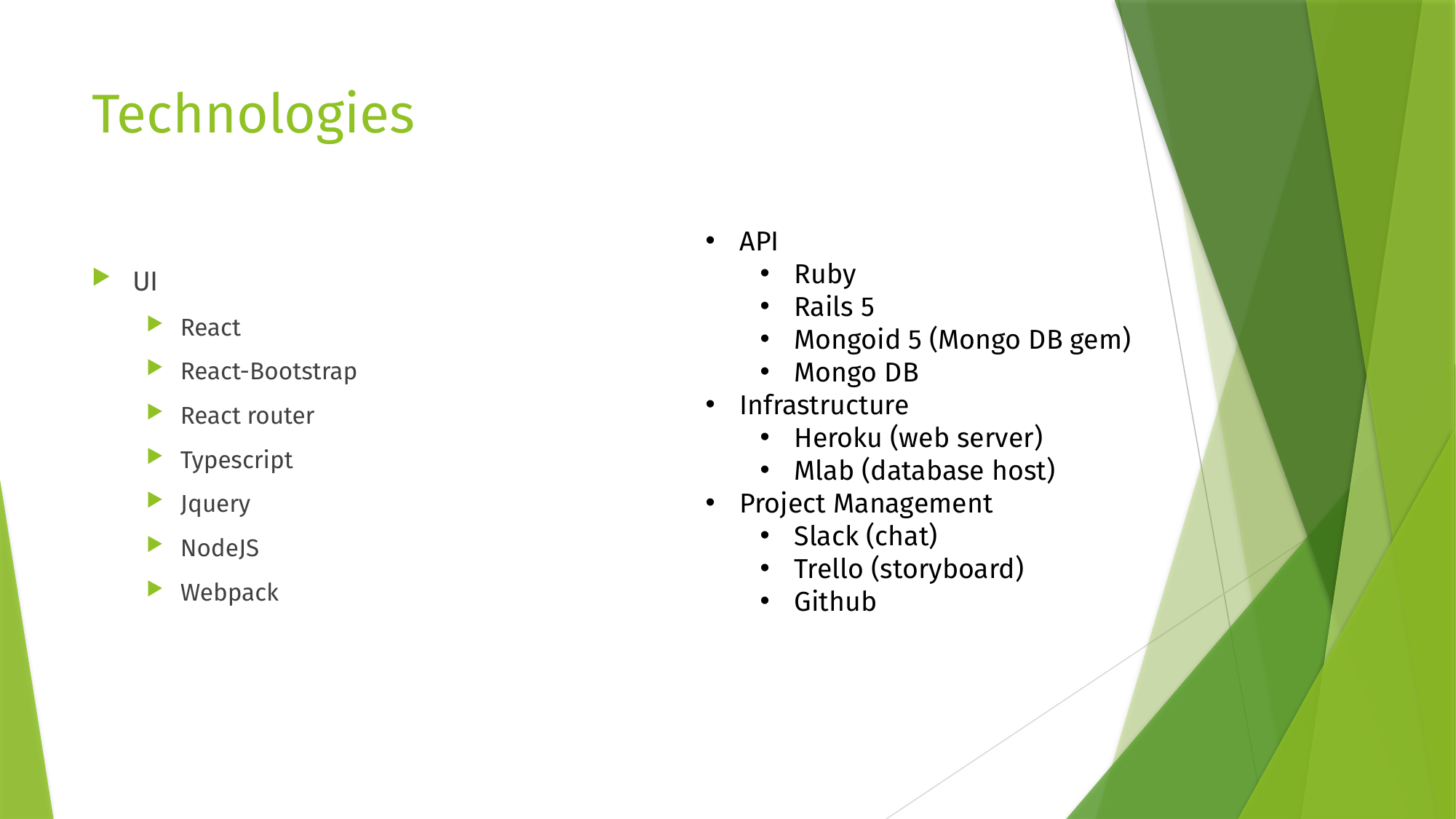

# Technologies
API
Ruby
Rails 5
Mongoid 5 (Mongo DB gem)
Mongo DB
Infrastructure
Heroku (web server)
Mlab (database host)
Project Management
Slack (chat)
Trello (storyboard)
Github
UI
React
React-Bootstrap
React router
Typescript
Jquery
NodeJS
Webpack